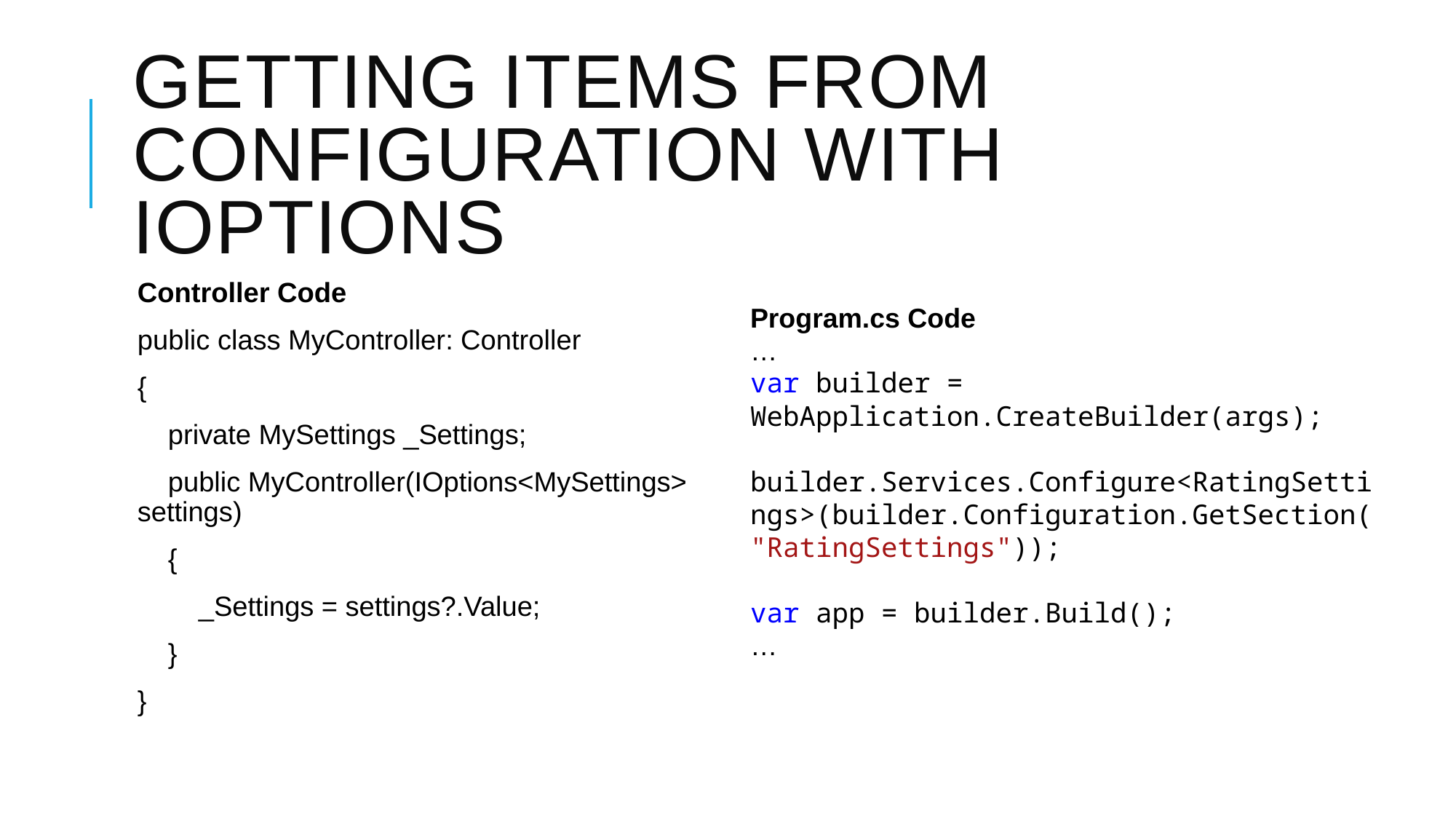

# Getting Items from configuration with  IOptions
Controller Code
public class MyController: Controller
{
    private MySettings _Settings;
    public MyController(IOptions<MySettings> settings)
    {
        _Settings = settings?.Value;
    }
}
Program.cs Code
…
var builder = WebApplication.CreateBuilder(args);

builder.Services.Configure<RatingSettings>(builder.Configuration.GetSection("RatingSettings"));

var app = builder.Build();
…